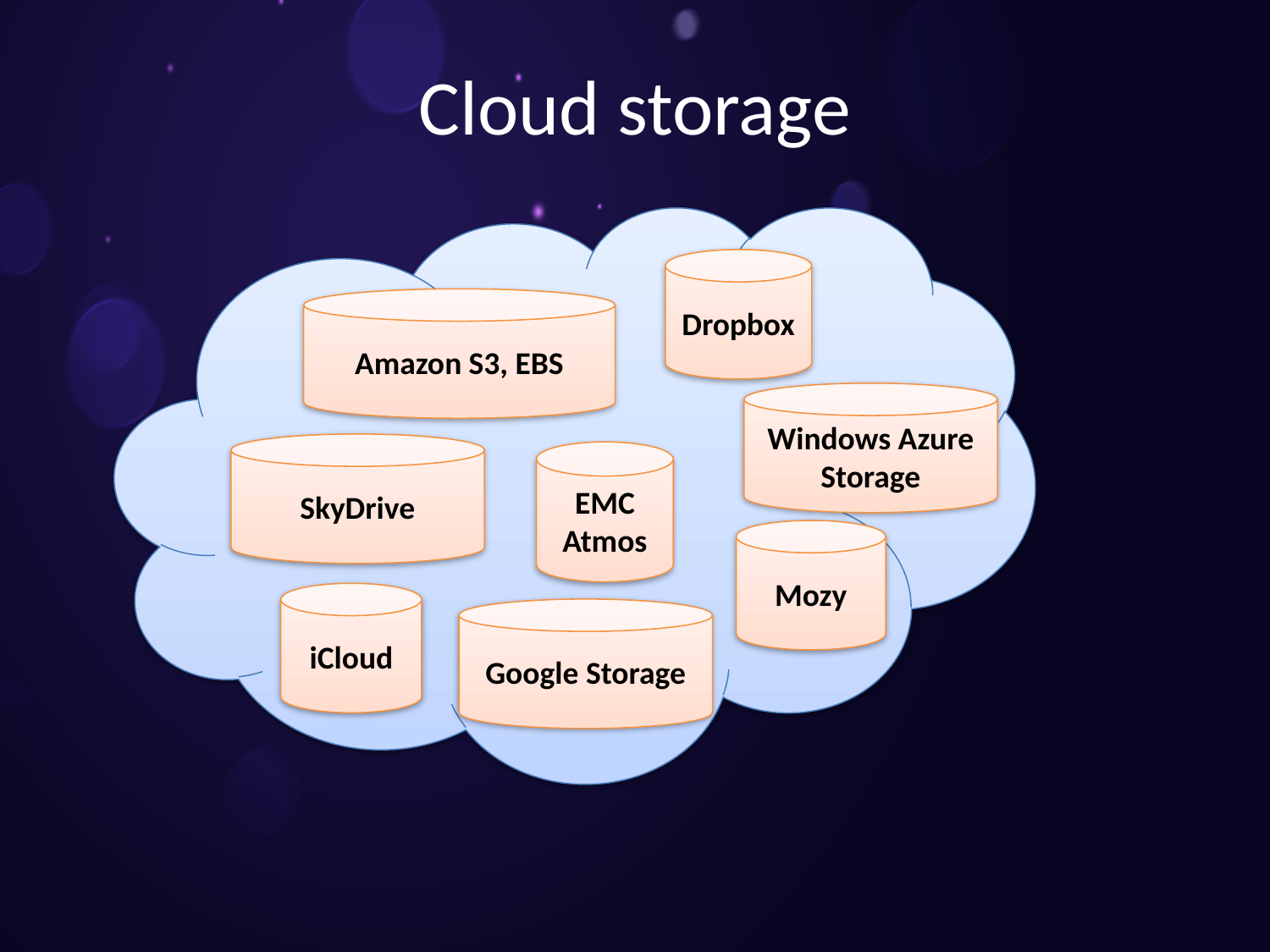

# Cloud storage

Dropbox
Amazon S3, EBS
Windows Azure Storage
SkyDrive
EMC Atmos
Mozy
iCloud
Google Storage